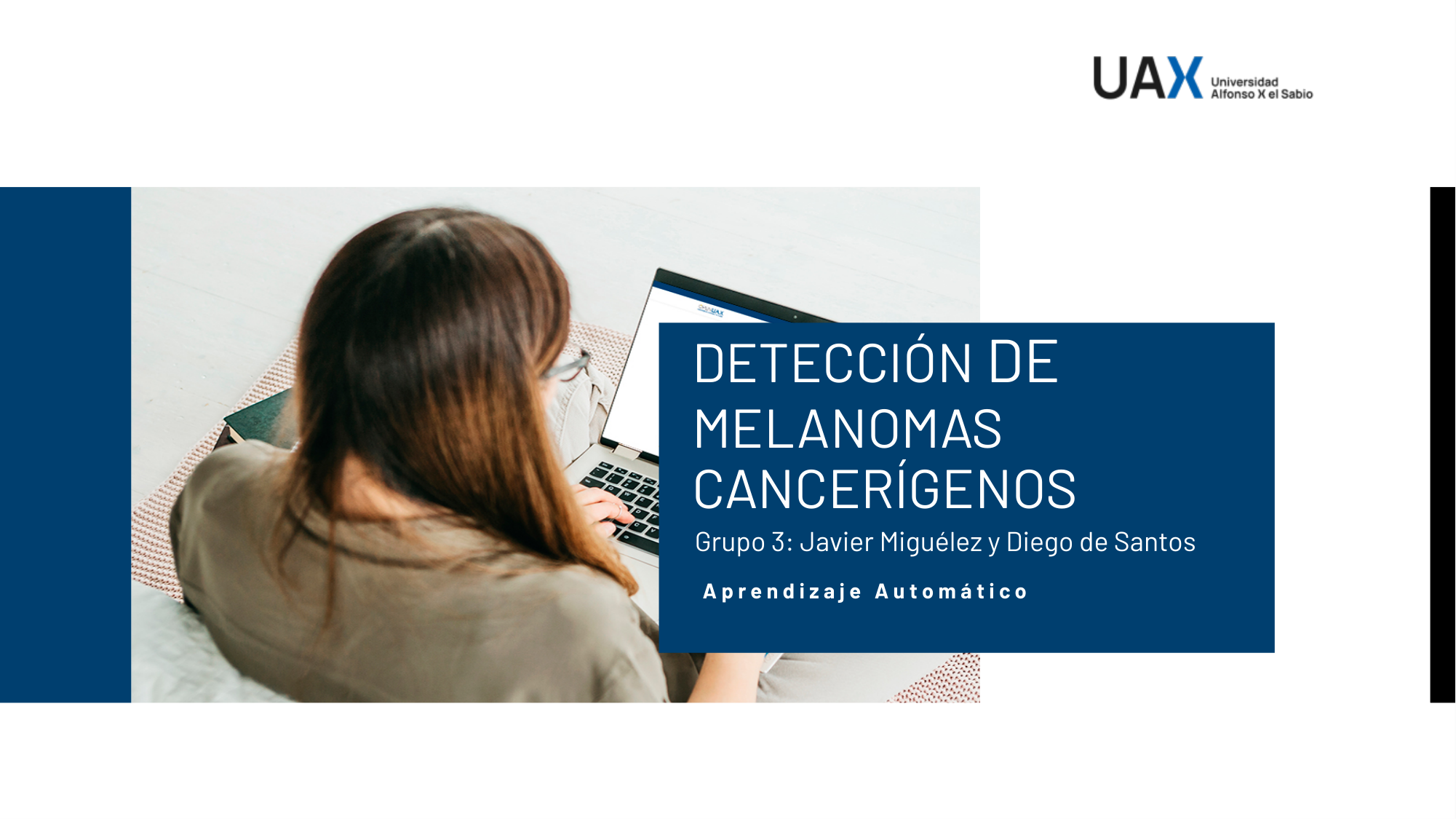

# DETECCIÓN DE MELANOMAS CANCERÍGENOS
Grupo 3: Javier Miguélez y Diego de Santos
Aprendizaje Automático